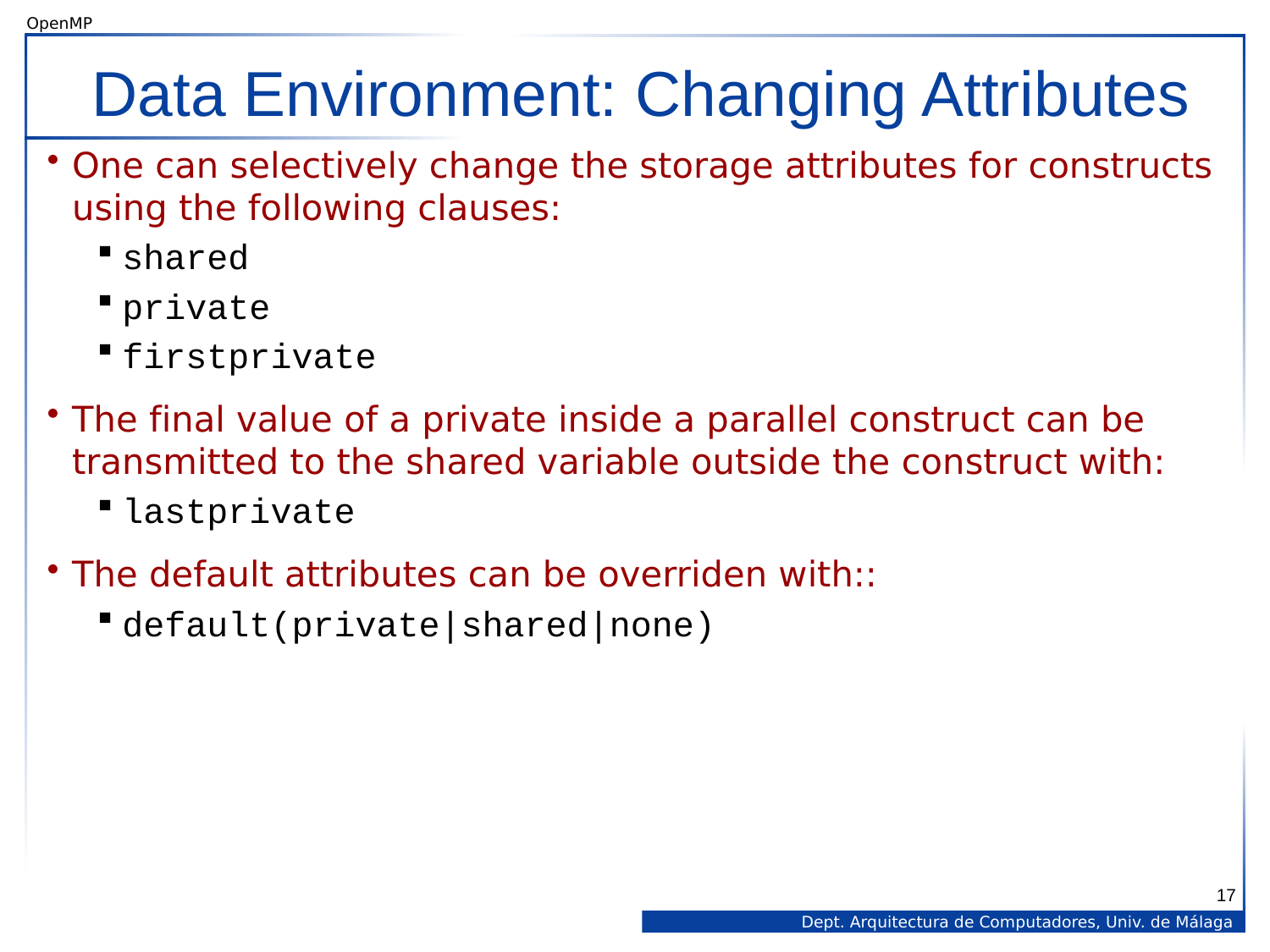

# Data Environment: Changing Attributes
One can selectively change the storage attributes for constructs using the following clauses:
shared
private
firstprivate
The final value of a private inside a parallel construct can be transmitted to the shared variable outside the construct with:
lastprivate
The default attributes can be overriden with::
default(private|shared|none)